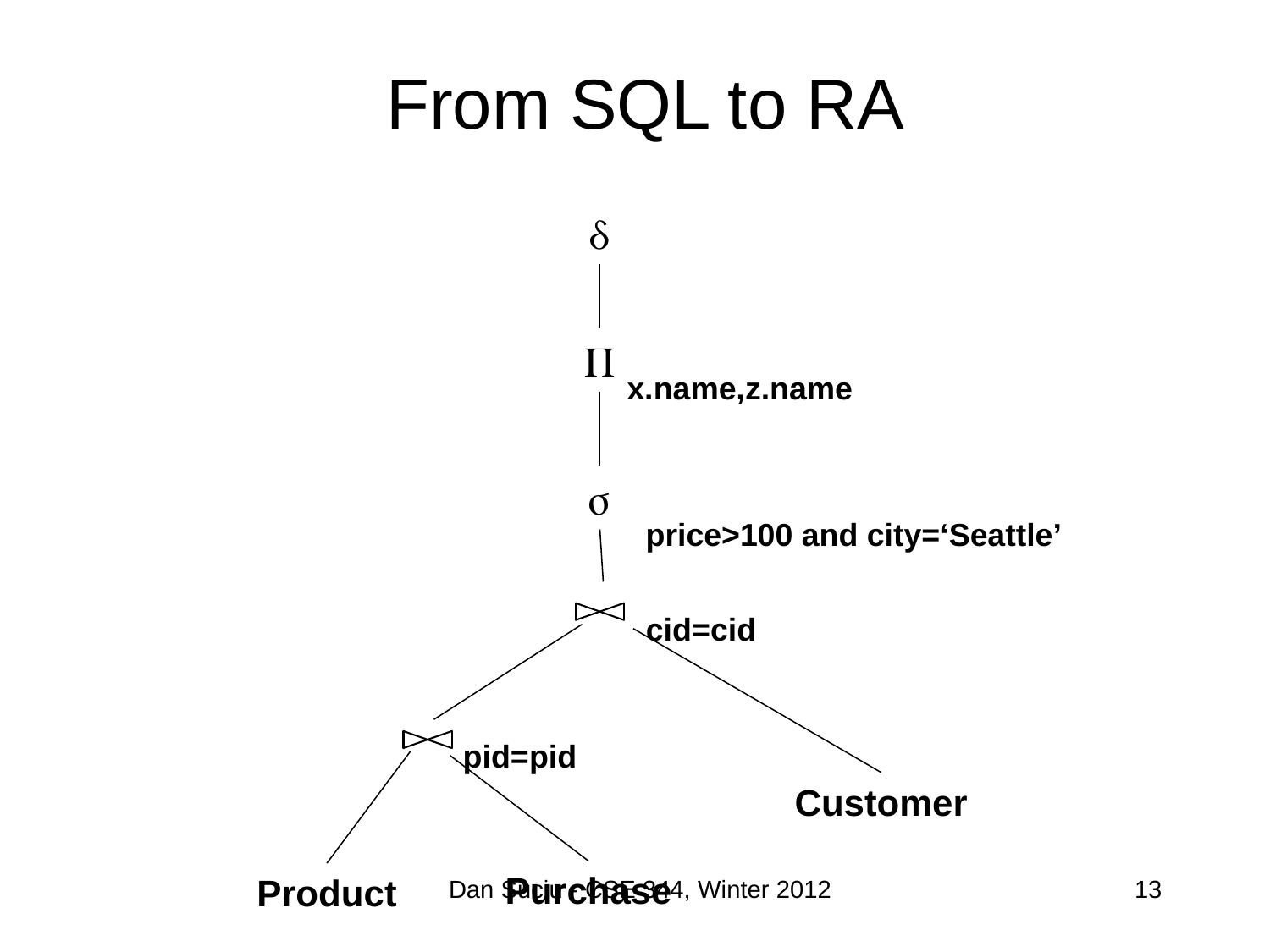

# From SQL to RA
δ
Π
x.name,z.name
σ
price>100 and city=‘Seattle’

cid=cid
pid=pid

Customer
Purchase
Product
Dan Suciu - CSE 344, Winter 2012
13